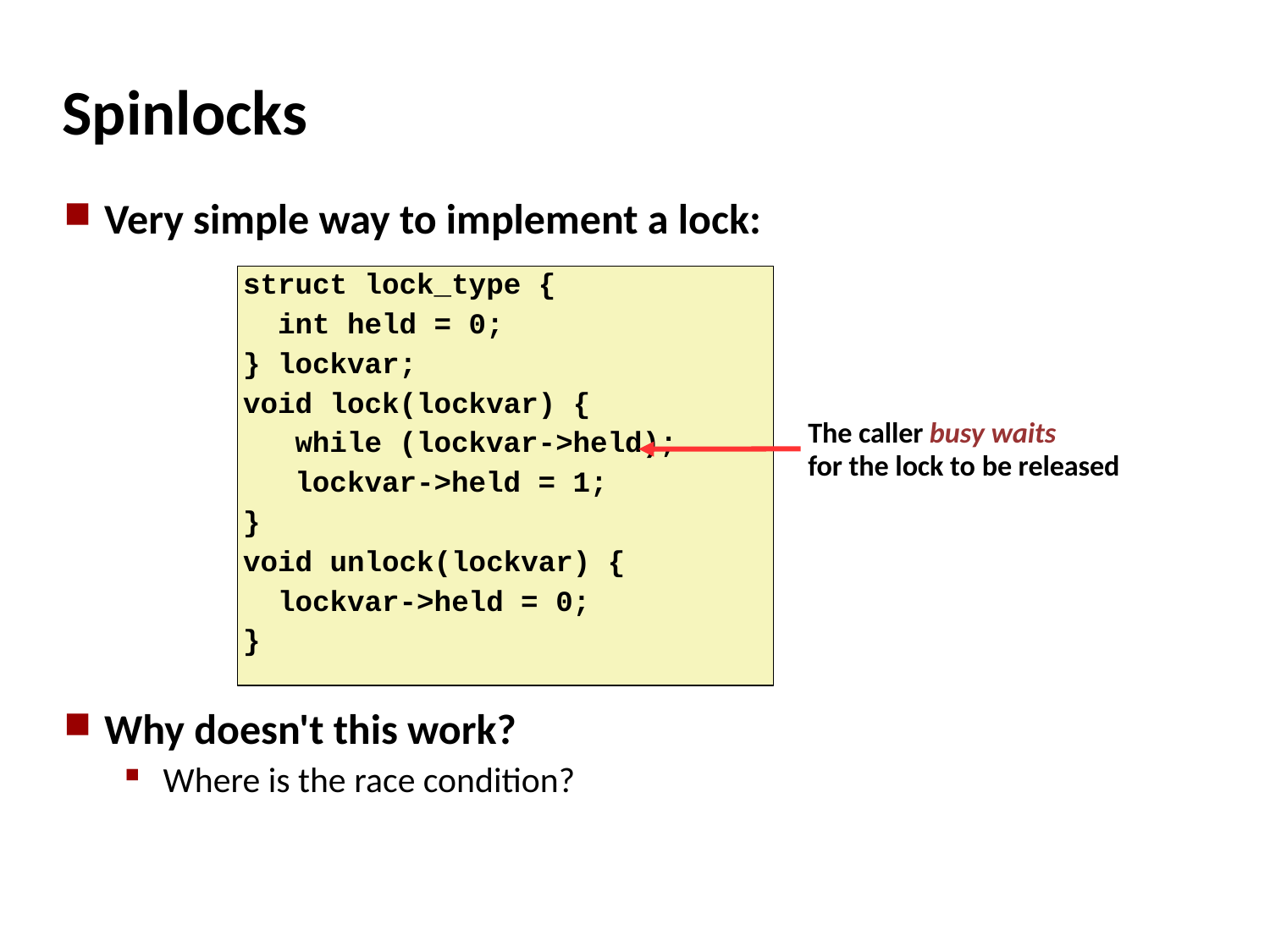

# Spinlocks
Very simple way to implement a lock:

Why doesn't this work?
Where is the race condition?
struct lock_type {
  int held = 0;
} lockvar;
void lock(lockvar) {
   while (lockvar->held);
   lockvar->held = 1;
}
void unlock(lockvar) {
  lockvar->held = 0;
}
The caller busy waits
for the lock to be released